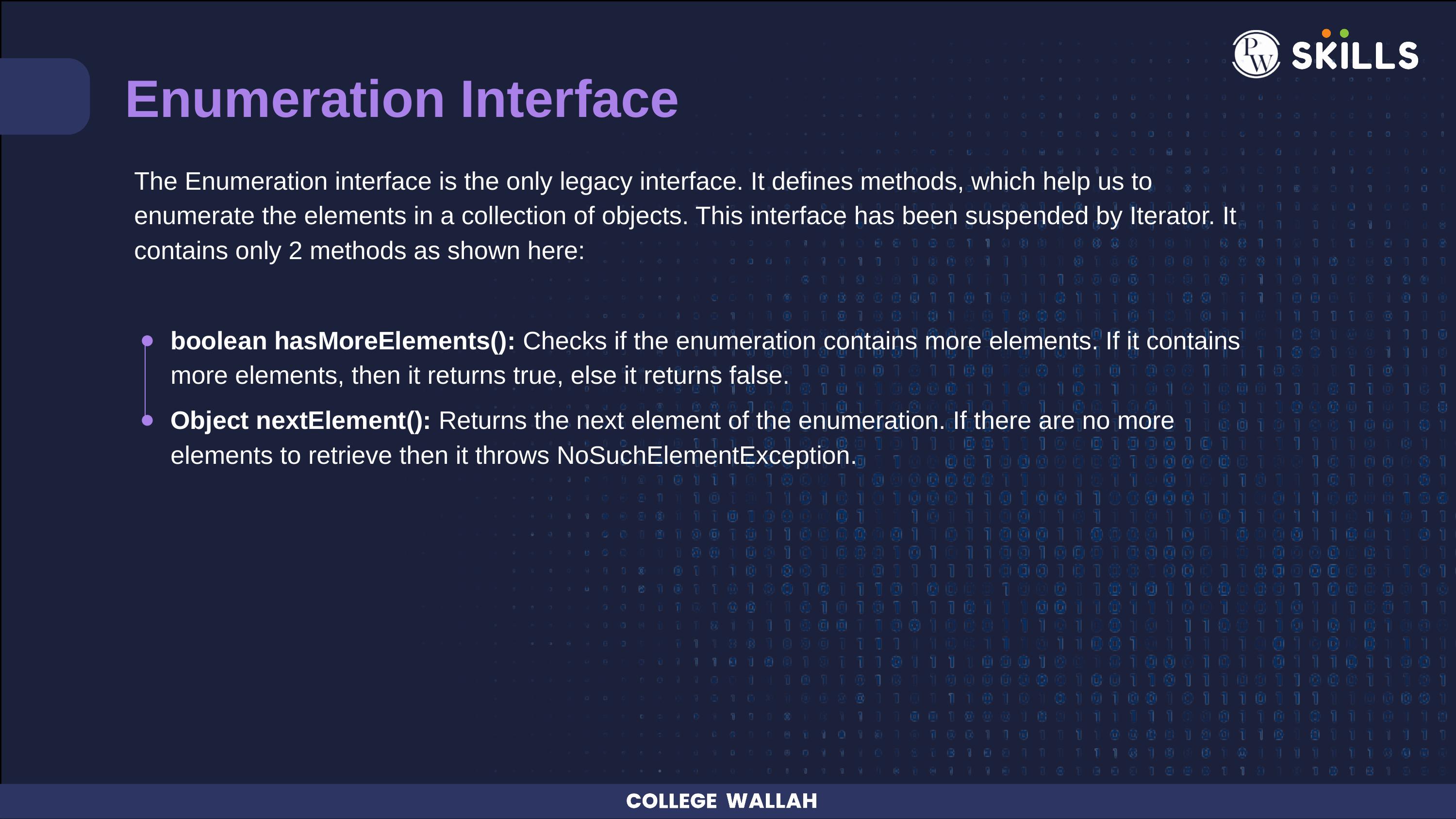

Enumeration Interface
The Enumeration interface is the only legacy interface. It defines methods, which help us to enumerate the elements in a collection of objects. This interface has been suspended by Iterator. It contains only 2 methods as shown here:

boolean hasMoreElements(): Checks if the enumeration contains more elements. If it contains more elements, then it returns true, else it returns false.
Object nextElement(): Returns the next element of the enumeration. If there are no more elements to retrieve then it throws NoSuchElementException.